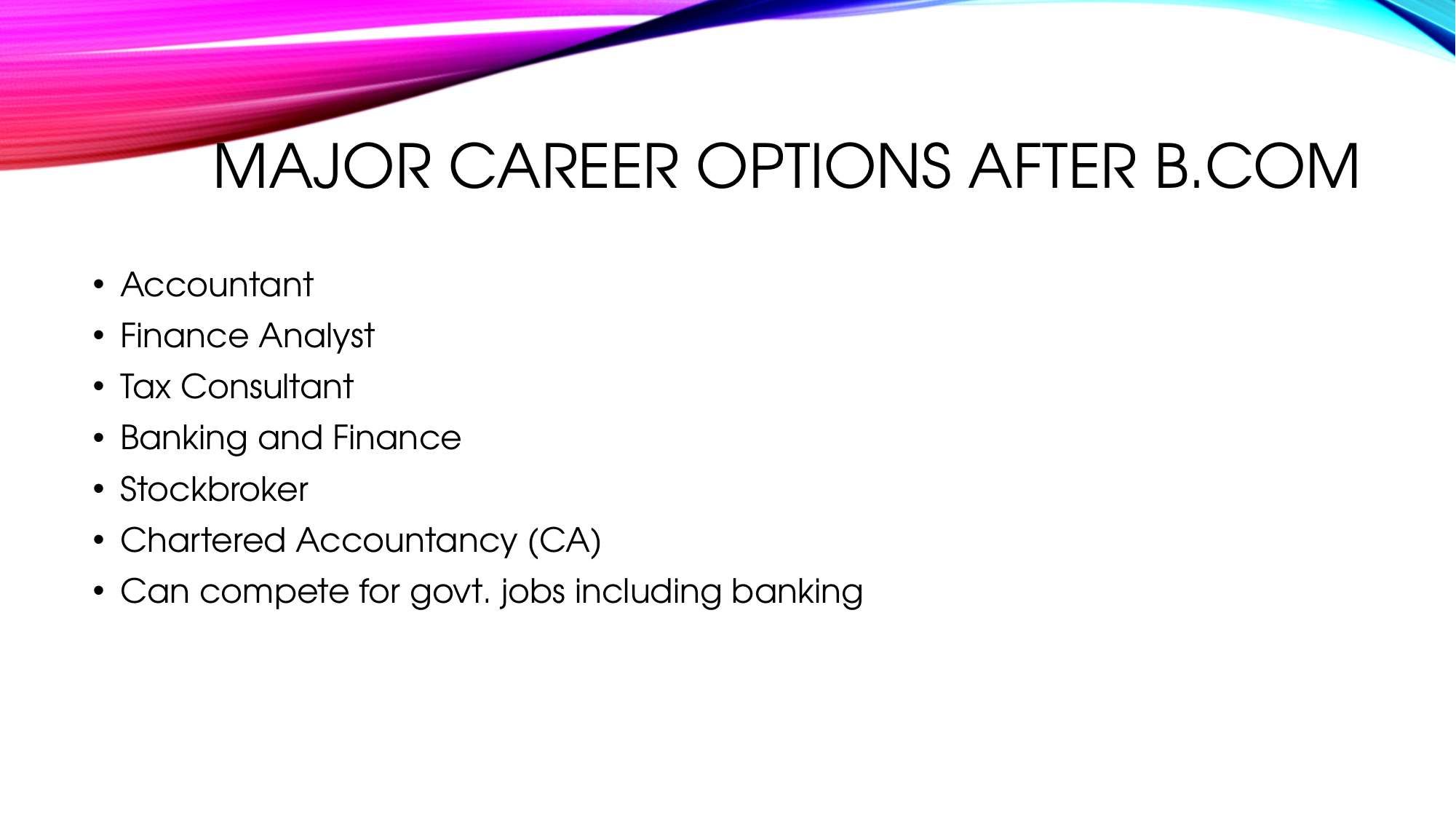

# Major Career options after b.com
Accountant
Finance Analyst
Tax Consultant
Banking and Finance
Stockbroker
Chartered Accountancy (CA)
Can compete for govt. jobs including banking